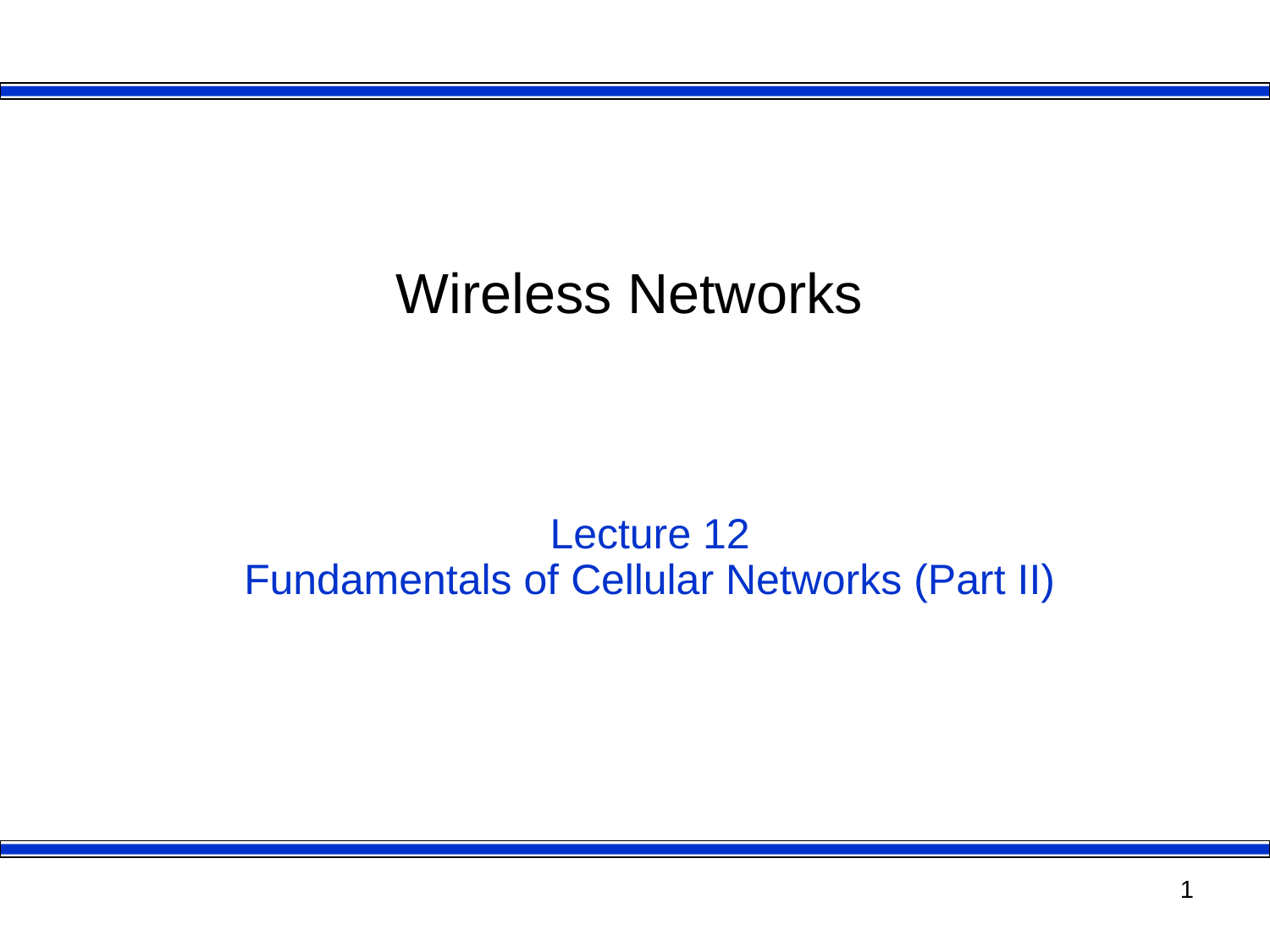

# Wireless Networks
Lecture 12
Fundamentals of Cellular Networks (Part II)

1